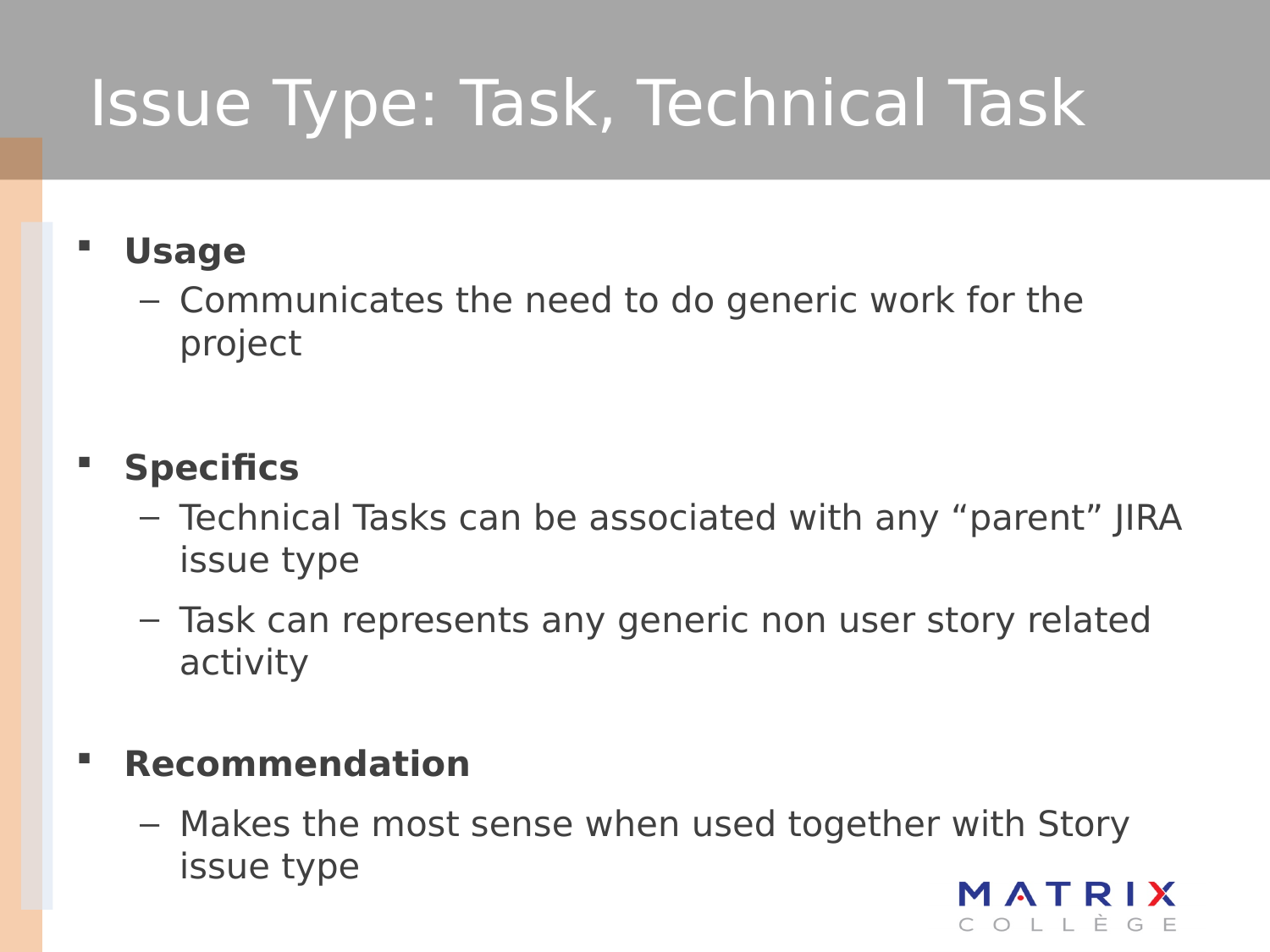

# Issue Type: Task, Technical Task
Usage
Communicates the need to do generic work for the project

Specifics
Technical Tasks can be associated with any “parent” JIRA issue type
Task can represents any generic non user story related activity
Recommendation
Makes the most sense when used together with Story issue type